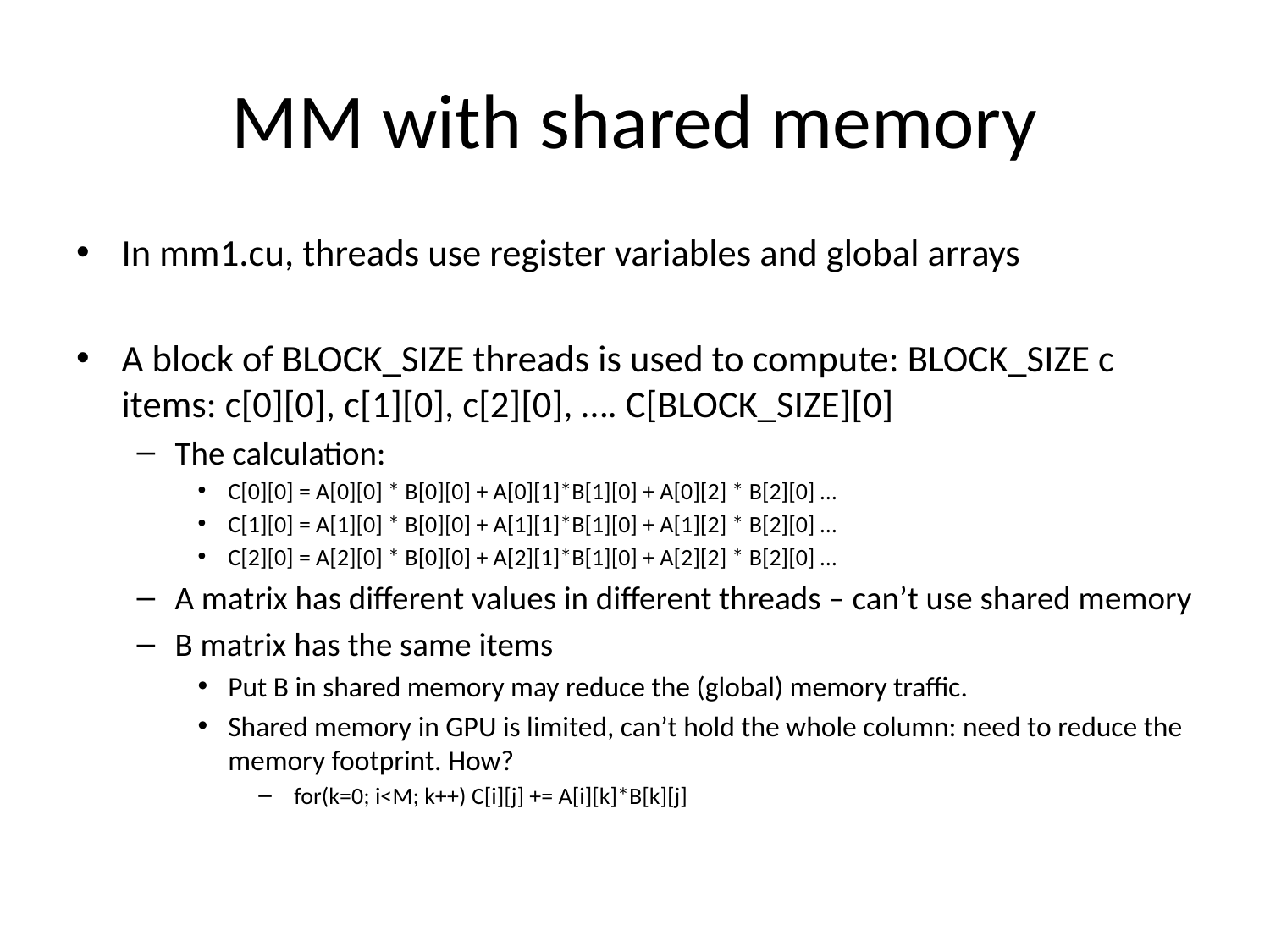

# MM with shared memory
In mm1.cu, threads use register variables and global arrays

A block of BLOCK_SIZE threads is used to compute: BLOCK_SIZE c items: c[0][0], c[1][0], c[2][0], …. C[BLOCK_SIZE][0]
The calculation:
C[0][0] = A[0][0] * B[0][0] + A[0][1]*B[1][0] + A[0][2] * B[2][0] …
C[1][0] = A[1][0] * B[0][0] + A[1][1]*B[1][0] + A[1][2] * B[2][0] …
C[2][0] = A[2][0] * B[0][0] + A[2][1]*B[1][0] + A[2][2] * B[2][0] …
A matrix has different values in different threads – can’t use shared memory
B matrix has the same items
Put B in shared memory may reduce the (global) memory traffic.
Shared memory in GPU is limited, can’t hold the whole column: need to reduce the memory footprint. How?
 for(k=0; i<M; k++) C[i][j] += A[i][k]*B[k][j]